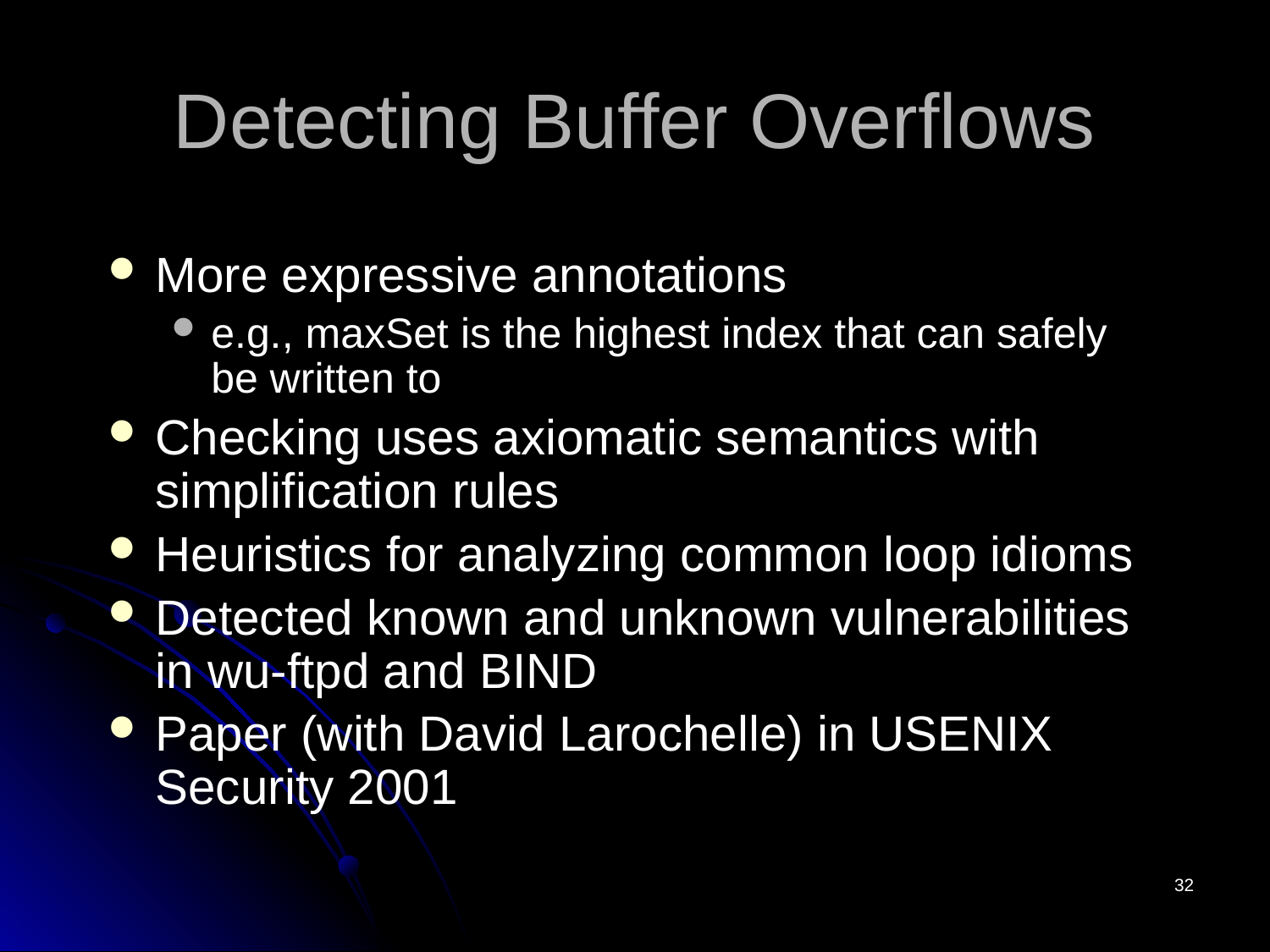

# Detecting Buffer Overflows
More expressive annotations
e.g., maxSet is the highest index that can safely be written to
Checking uses axiomatic semantics with simplification rules
Heuristics for analyzing common loop idioms
Detected known and unknown vulnerabilities in wu-ftpd and BIND
Paper (with David Larochelle) in USENIX Security 2001
32